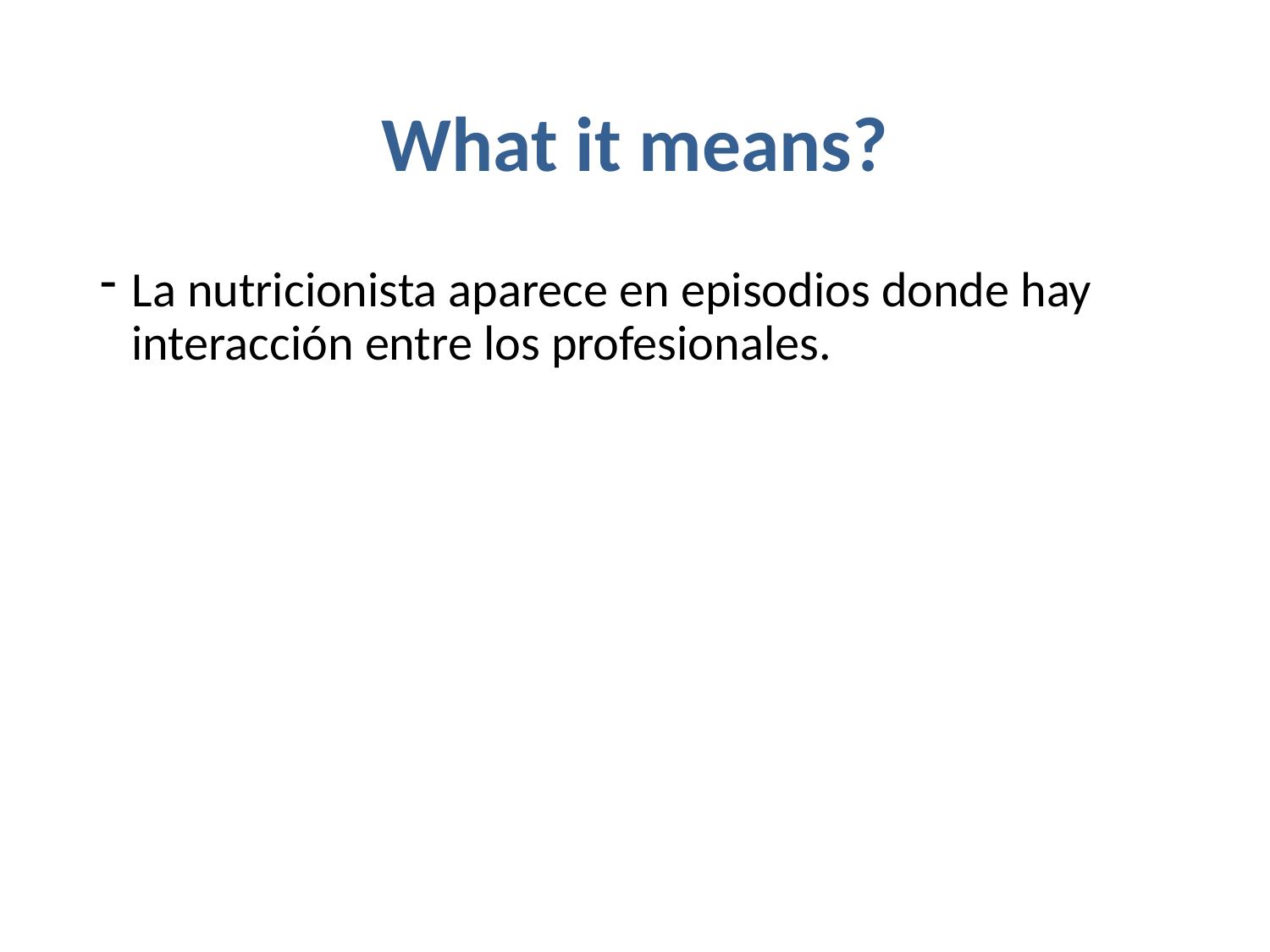

# What it means?
La nutricionista aparece en episodios donde hay interacción entre los profesionales.